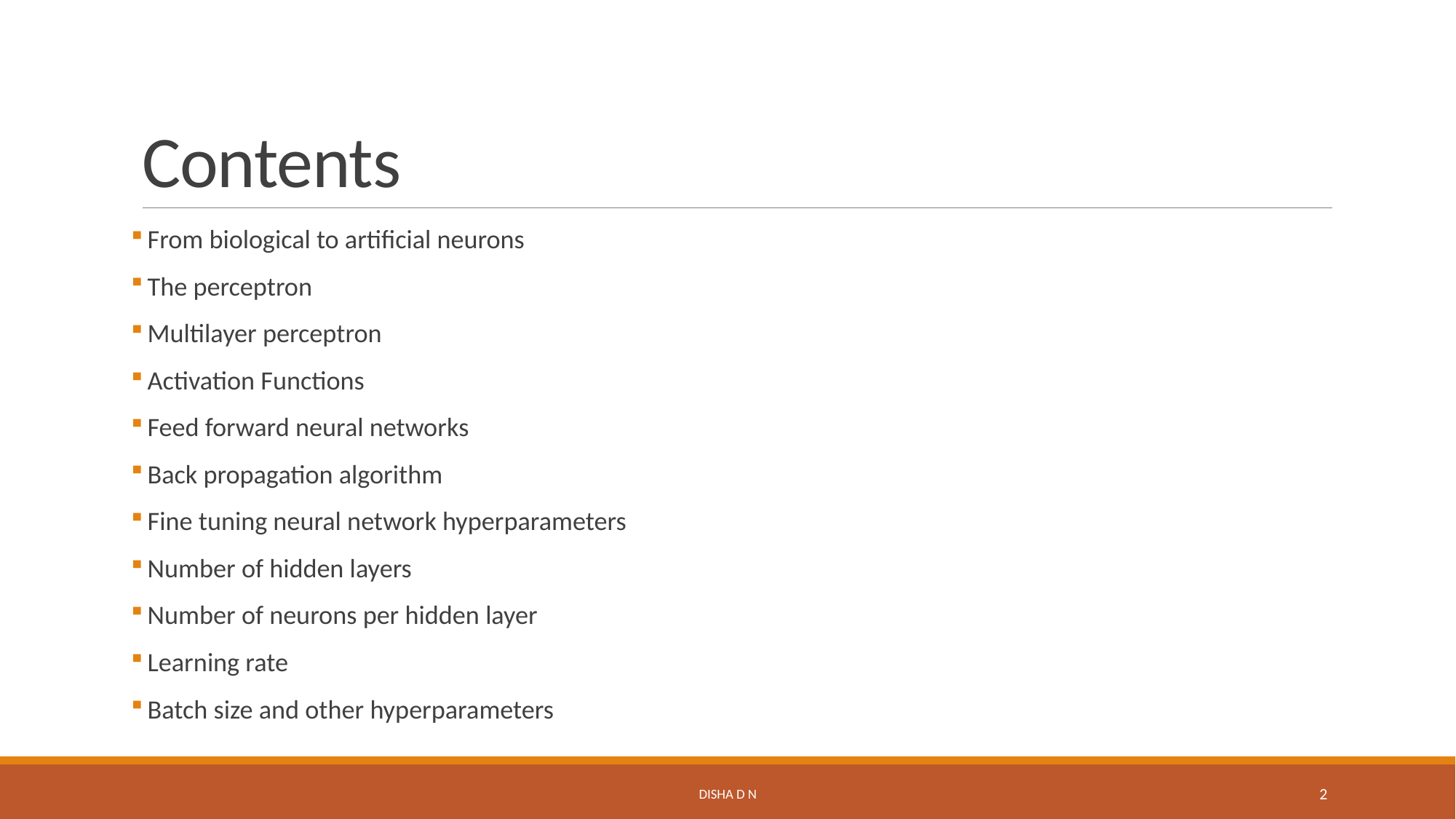

# Contents
 From biological to artificial neurons
 The perceptron
 Multilayer perceptron
 Activation Functions
 Feed forward neural networks
 Back propagation algorithm
 Fine tuning neural network hyperparameters
 Number of hidden layers
 Number of neurons per hidden layer
 Learning rate
 Batch size and other hyperparameters

Disha D N
2